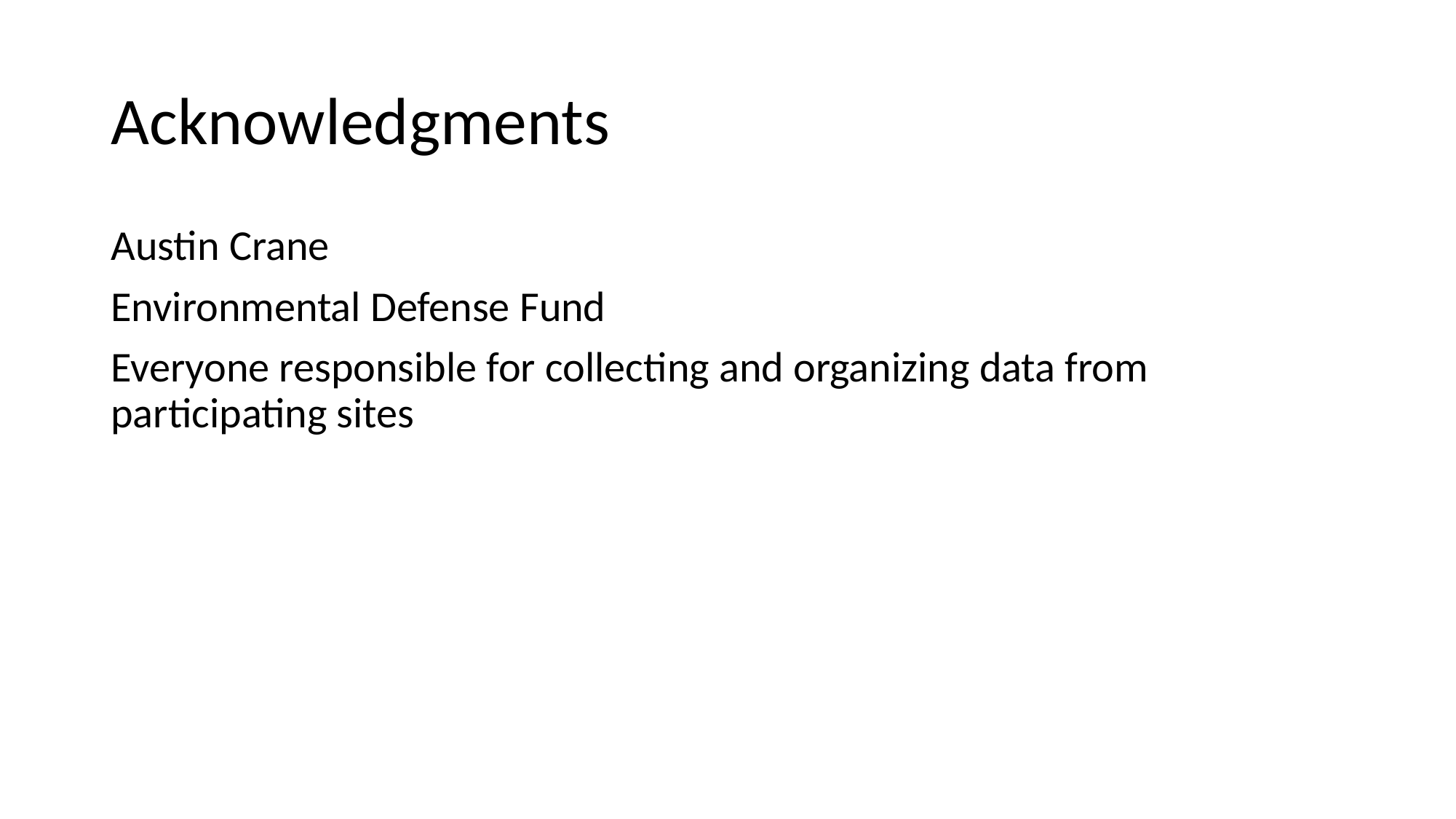

# Acknowledgments
Austin Crane
Environmental Defense Fund
Everyone responsible for collecting and organizing data from participating sites